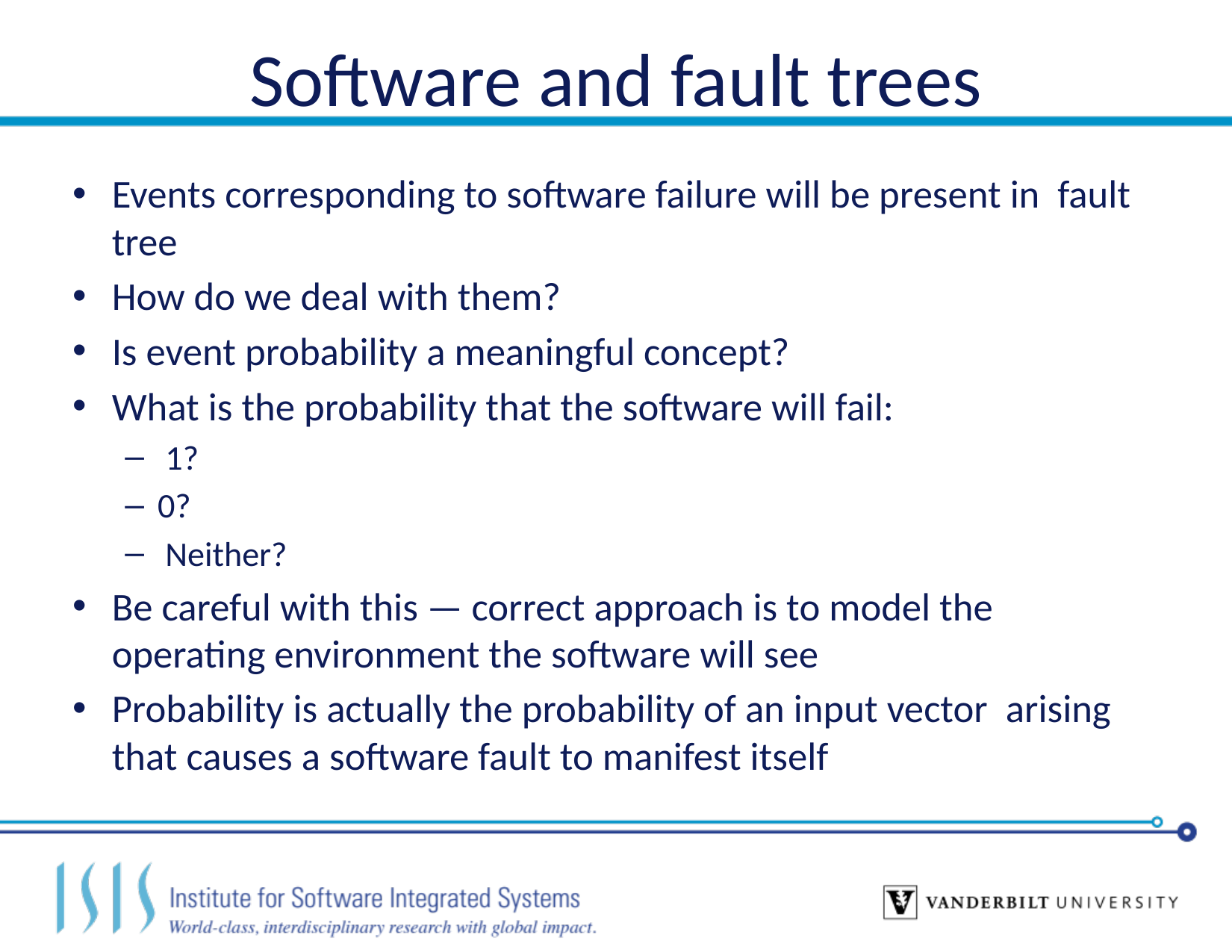

# Software and fault trees
Events corresponding to software failure will be present in  fault tree
How do we deal with them?
Is event probability a meaningful concept?
What is the probability that the software will fail:
 1?
0?
 Neither?
Be careful with this — correct approach is to model the  operating environment the software will see
Probability is actually the probability of an input vector  arising that causes a software fault to manifest itself